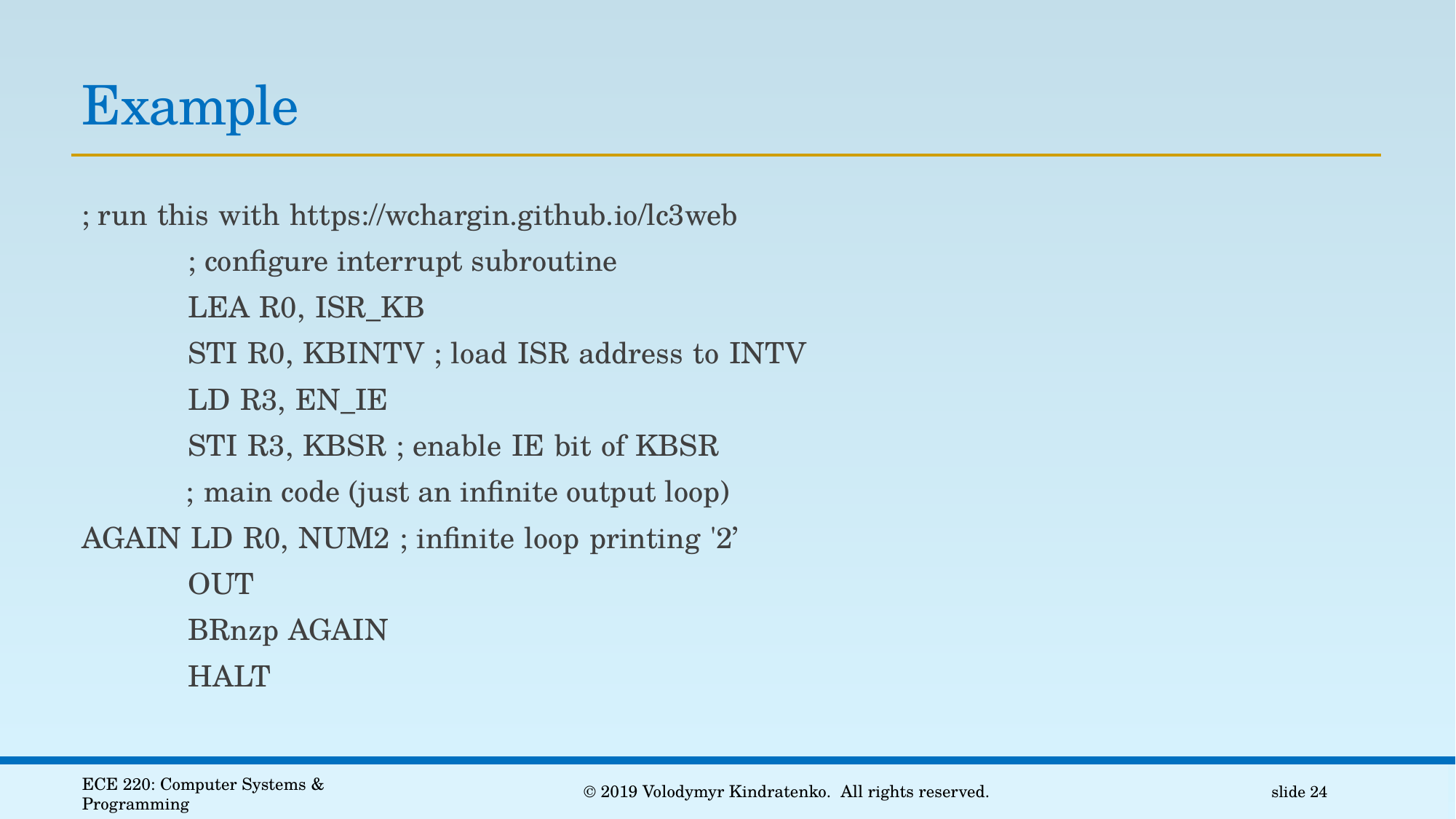

# Example
; run this with https://wchargin.github.io/lc3web
             ; configure interrupt subroutine
             LEA R0, ISR_KB
             STI R0, KBINTV ; load ISR address to INTV
             LD R3, EN_IE
             STI R3, KBSR ; enable IE bit of KBSR
              ; main code (just an infinite output loop)
AGAIN LD R0, NUM2 ; infinite loop printing '2’
             OUT
             BRnzp AGAIN
             HALT
ECE 220: Computer Systems & Programming
© 2019 Volodymyr Kindratenko.  All rights reserved.
slide 24